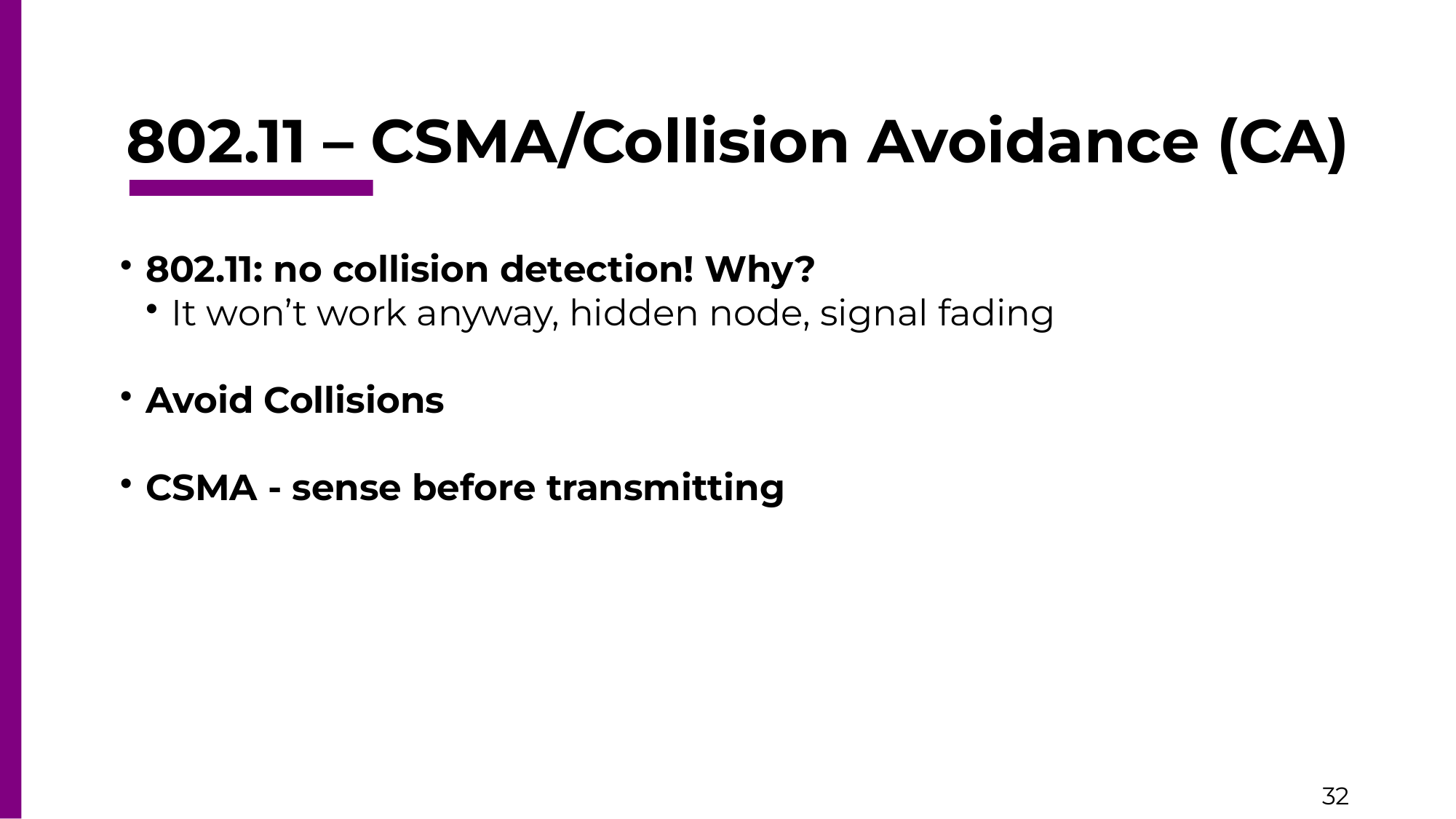

# 802.11 – CSMA/Collision Avoidance (CA)
802.11: no collision detection! Why?
It won’t work anyway, hidden node, signal fading
Avoid Collisions
CSMA - sense before transmitting